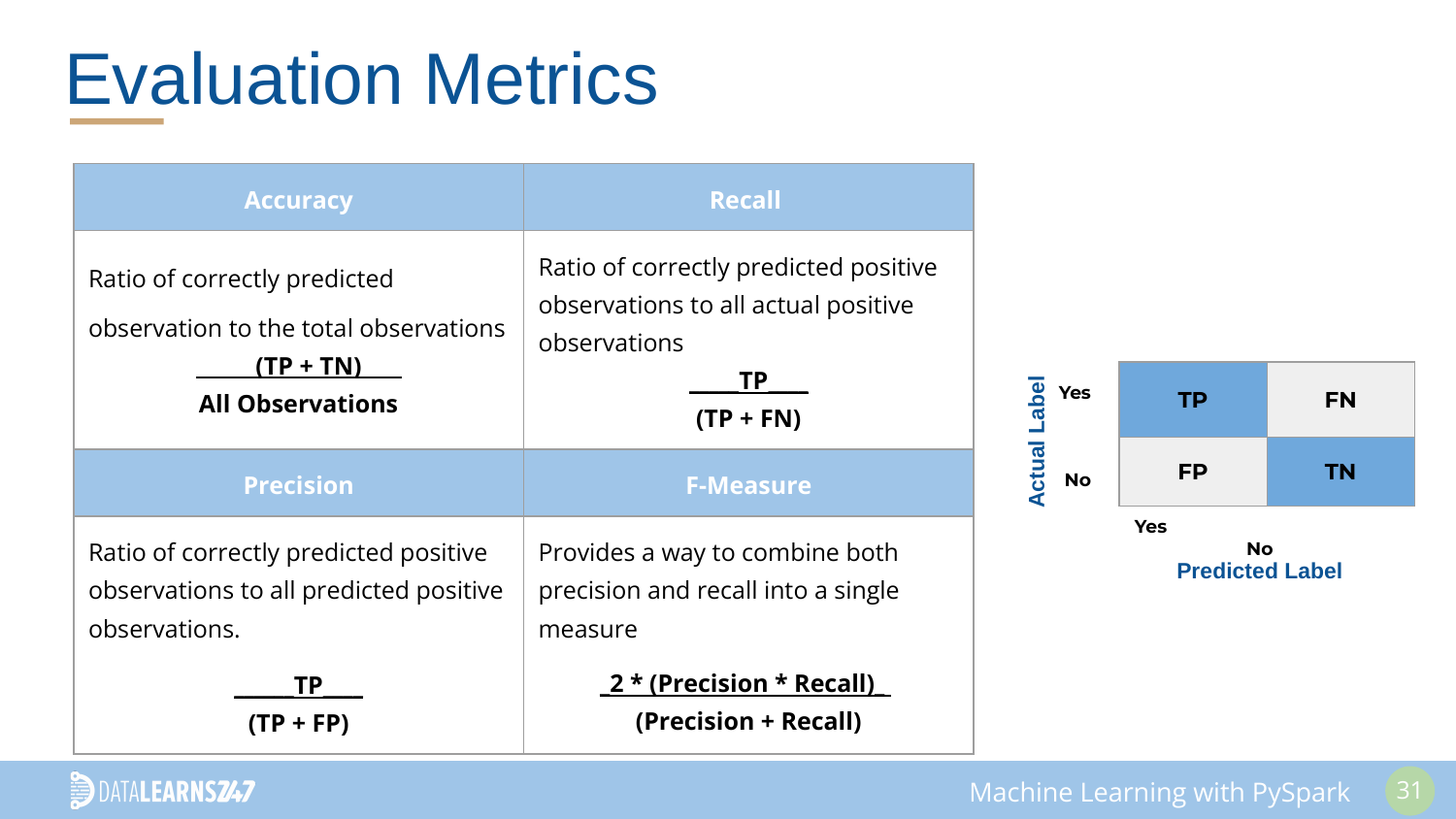

# Evaluation Metrics
| Accuracy | Recall |
| --- | --- |
| Ratio of correctly predicted observation to the total observations \_\_\_\_\_\_(TP + TN)\_\_\_\_ All Observations | Ratio of correctly predicted positive observations to all actual positive observations \_\_\_\_\_TP\_\_\_\_ (TP + FN) |
| Precision | F-Measure |
| Ratio of correctly predicted positive observations to all predicted positive observations. \_\_\_\_\_\_TP\_\_\_\_ (TP + FP) | Provides a way to combine both precision and recall into a single measure \_2 \* (Precision \* Recall)\_ (Precision + Recall) |
Yes
Actual Label
No
    Yes		No
Predicted Label
| TP | FN |
| --- | --- |
| FP | TN |
31